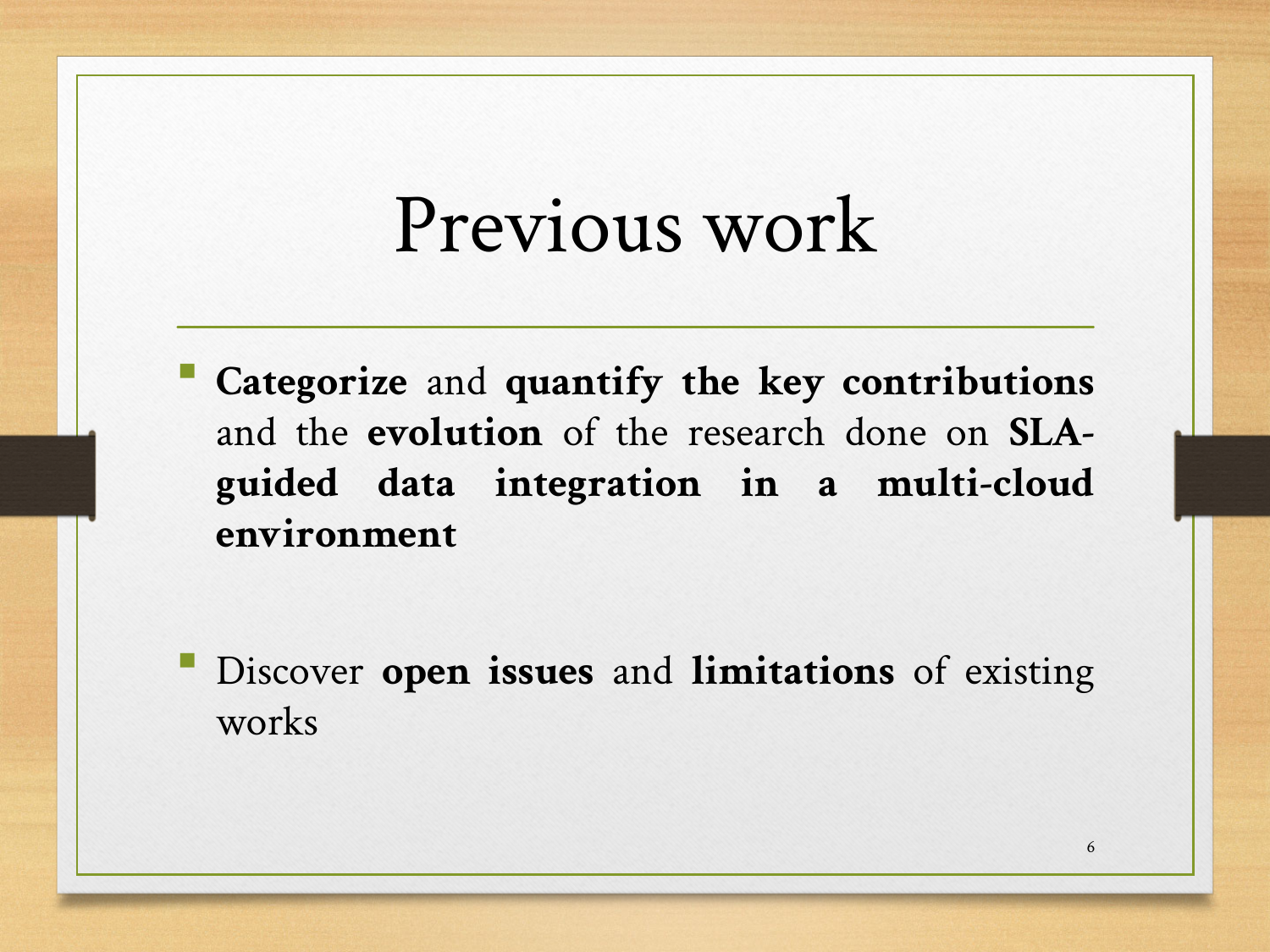

# Previous work
Categorize and quantify the key contributions and the evolution of the research done on SLA-guided data integration in a multi-cloud environment

Discover open issues and limitations of existing works
6